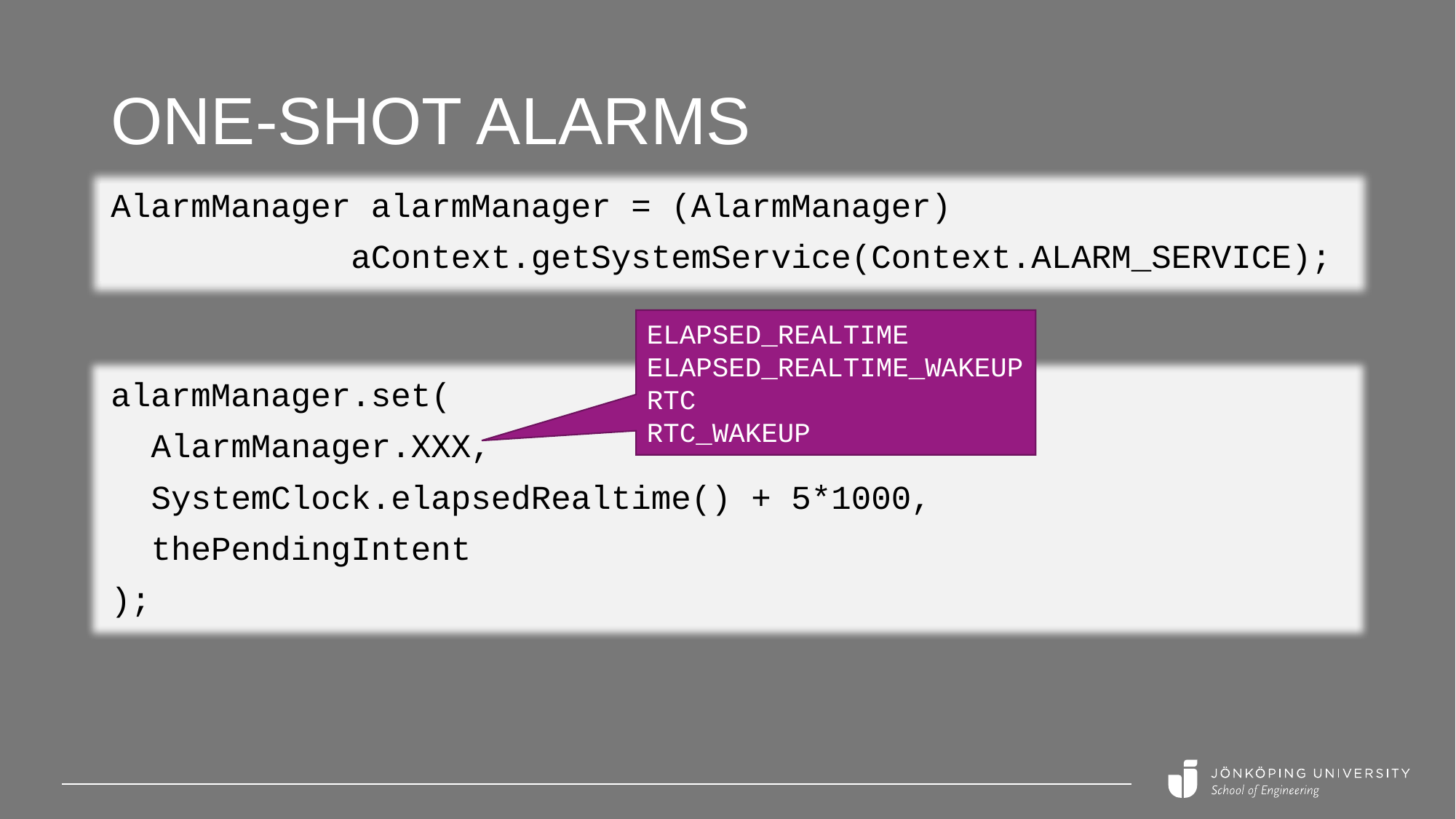

# One-Shot alarms
AlarmManager alarmManager = (AlarmManager)
            aContext.getSystemService(Context.ALARM_SERVICE);
ELAPSED_REALTIME
ELAPSED_REALTIME_WAKEUP
RTC
RTC_WAKEUP
alarmManager.set(
  AlarmManager.XXX,
  SystemClock.elapsedRealtime() + 5*1000,
  thePendingIntent
);